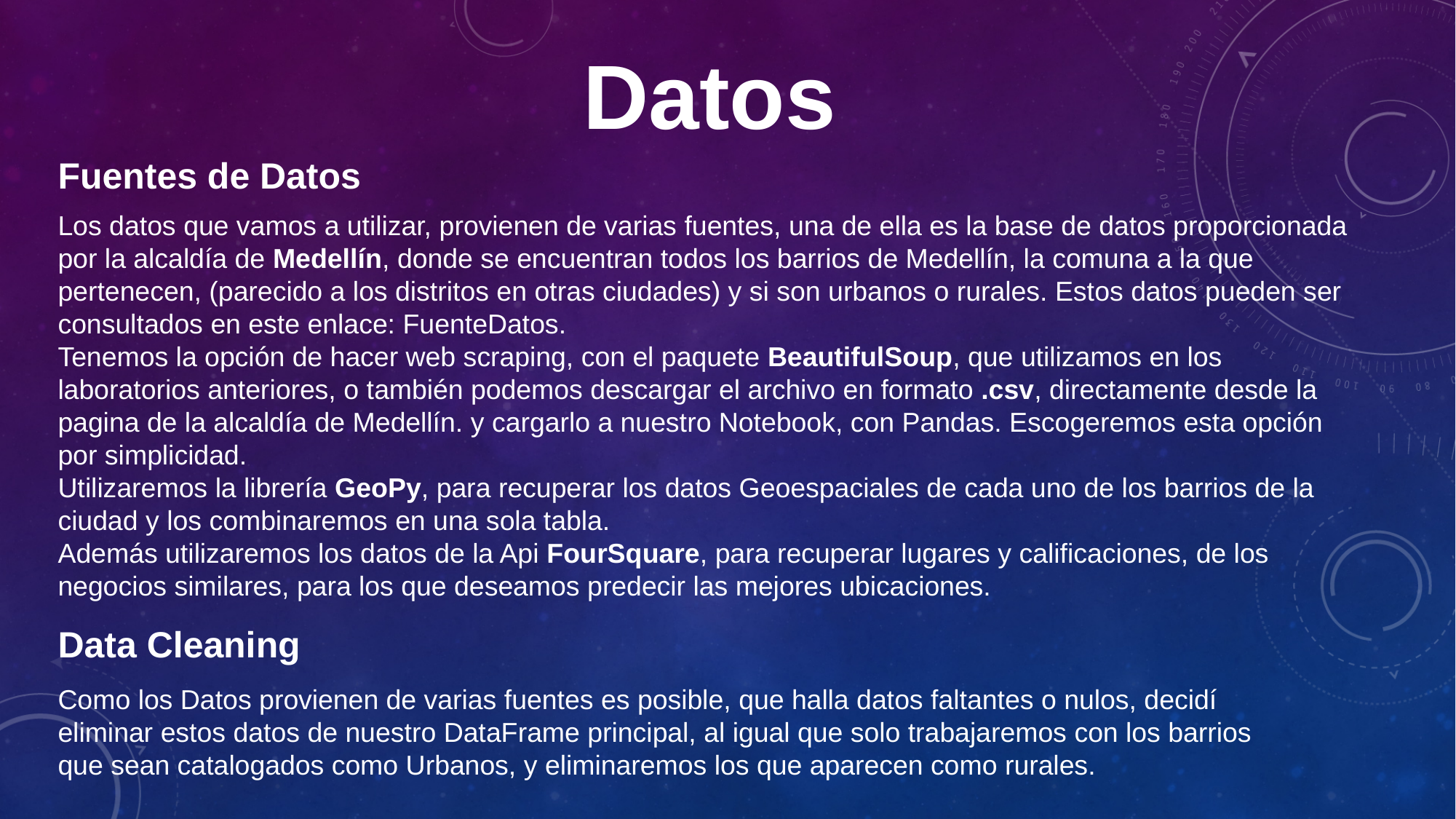

Datos
Fuentes de Datos
Los datos que vamos a utilizar, provienen de varias fuentes, una de ella es la base de datos proporcionada por la alcaldía de Medellín, donde se encuentran todos los barrios de Medellín, la comuna a la que pertenecen, (parecido a los distritos en otras ciudades) y si son urbanos o rurales. Estos datos pueden ser consultados en este enlace: FuenteDatos.
Tenemos la opción de hacer web scraping, con el paquete BeautifulSoup, que utilizamos en los laboratorios anteriores, o también podemos descargar el archivo en formato .csv, directamente desde la pagina de la alcaldía de Medellín. y cargarlo a nuestro Notebook, con Pandas. Escogeremos esta opción por simplicidad.
Utilizaremos la librería GeoPy, para recuperar los datos Geoespaciales de cada uno de los barrios de la ciudad y los combinaremos en una sola tabla.
Además utilizaremos los datos de la Api FourSquare, para recuperar lugares y calificaciones, de los negocios similares, para los que deseamos predecir las mejores ubicaciones.
Data Cleaning
Como los Datos provienen de varias fuentes es posible, que halla datos faltantes o nulos, decidí eliminar estos datos de nuestro DataFrame principal, al igual que solo trabajaremos con los barrios que sean catalogados como Urbanos, y eliminaremos los que aparecen como rurales.